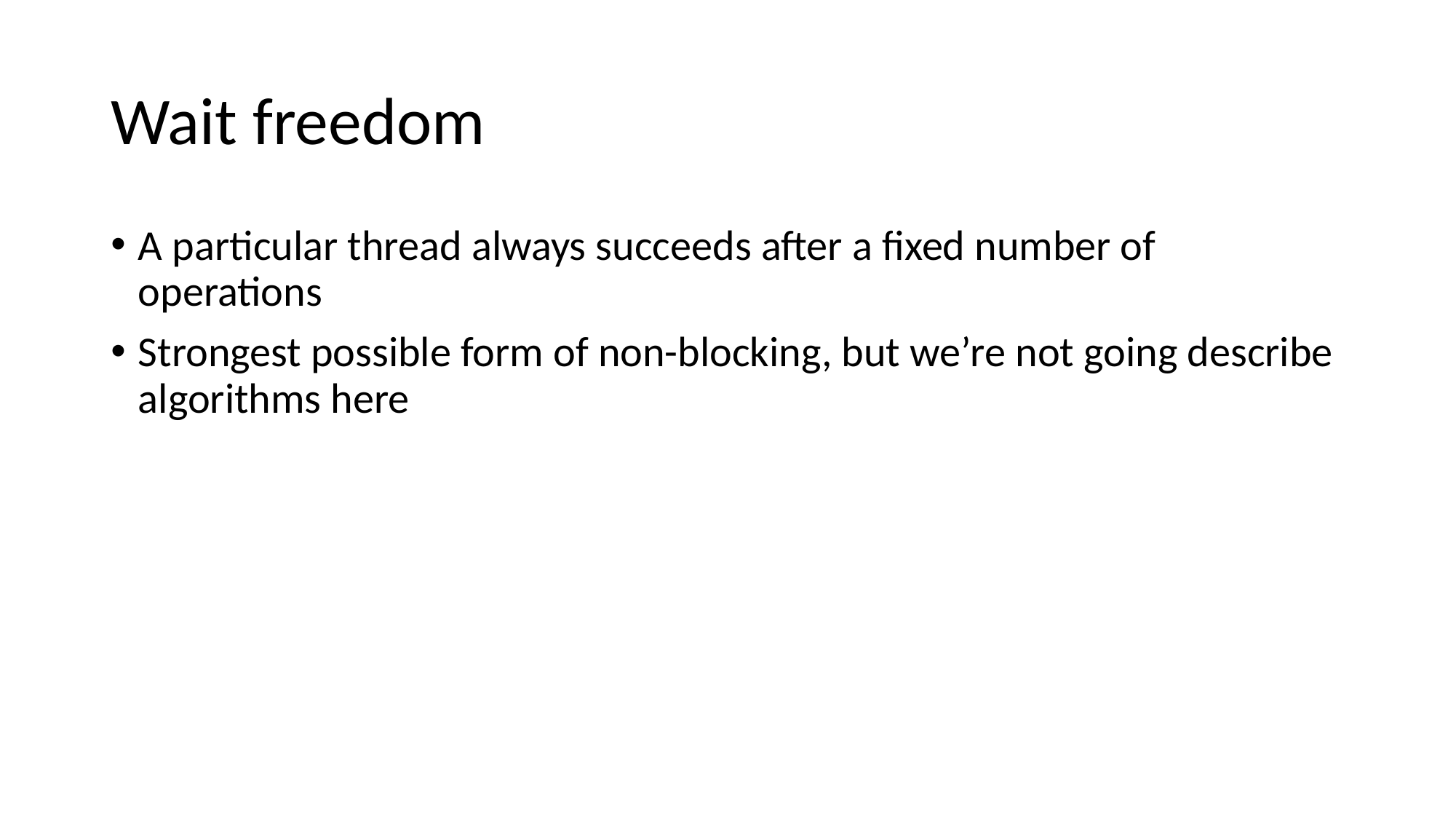

# Wait freedom
A particular thread always succeeds after a fixed number of operations
Strongest possible form of non-blocking, but we’re not going describe algorithms here